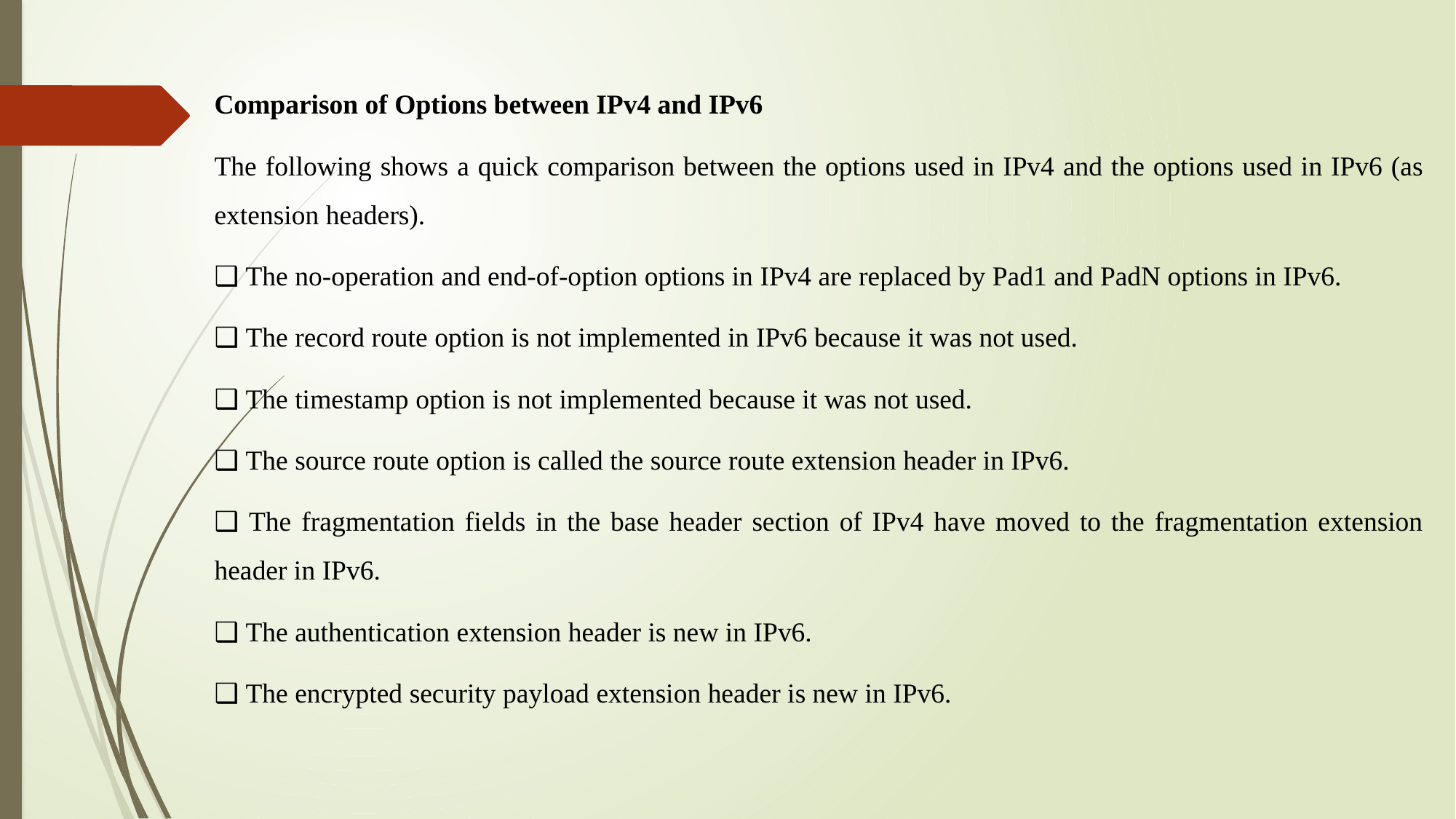

Comparison of Options between IPv4 and IPv6
The following shows a quick comparison between the options used in IPv4 and the options used in IPv6 (as extension headers).
❑ The no-operation and end-of-option options in IPv4 are replaced by Pad1 and PadN options in IPv6.
❑ The record route option is not implemented in IPv6 because it was not used.
❑ The timestamp option is not implemented because it was not used.
❑ The source route option is called the source route extension header in IPv6.
❑ The fragmentation fields in the base header section of IPv4 have moved to the fragmentation extension header in IPv6.
❑ The authentication extension header is new in IPv6.
❑ The encrypted security payload extension header is new in IPv6.